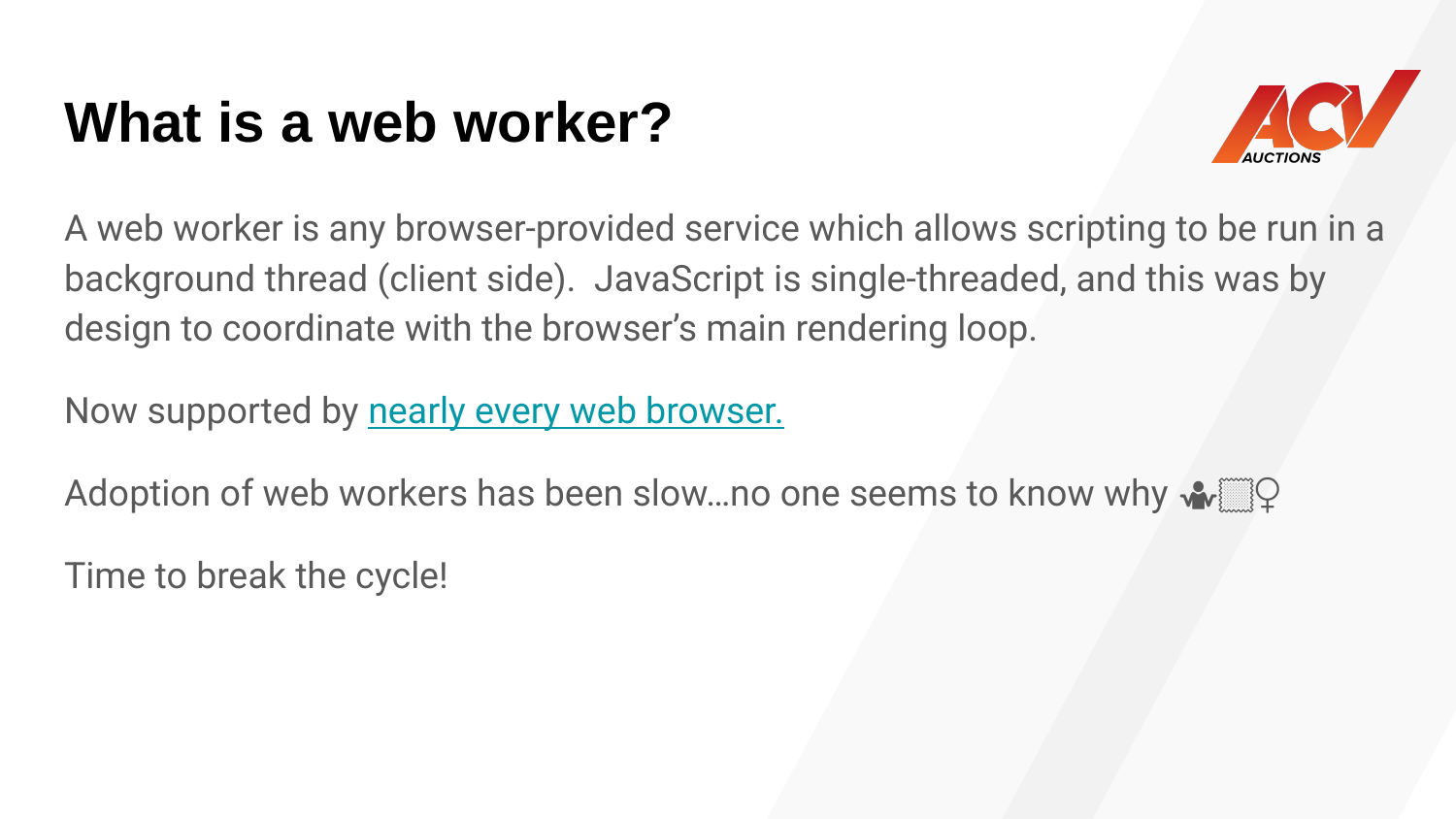

# What is a web worker?
A web worker is any browser-provided service which allows scripting to be run in a background thread (client side).  JavaScript is single-threaded, and this was by design to coordinate with the browser’s main rendering loop.
Now supported by nearly every web browser.
Adoption of web workers has been slow…no one seems to know why 🤷🏻‍♀️
Time to break the cycle!